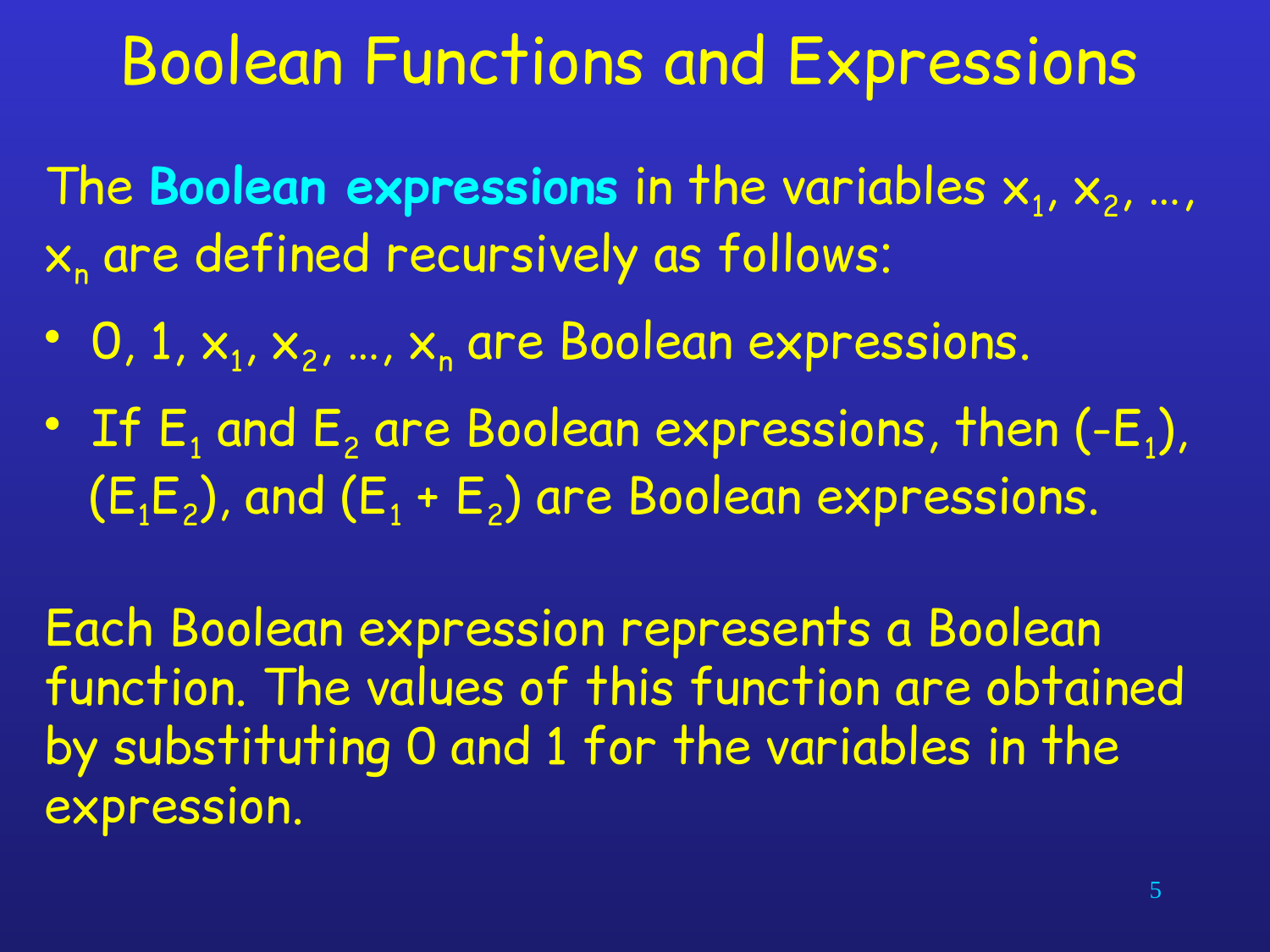

# Boolean Functions and Expressions
The Boolean expressions in the variables x1, x2, …, xn are defined recursively as follows:
  0, 1, x1, x2, …, xn are Boolean expressions.
  If E1 and E2 are Boolean expressions, then (-E1),
   (E1E2), and (E1 + E2) are Boolean expressions.

Each Boolean expression represents a Boolean function. The values of this function are obtained by substituting 0 and 1 for the variables in the expression.
5